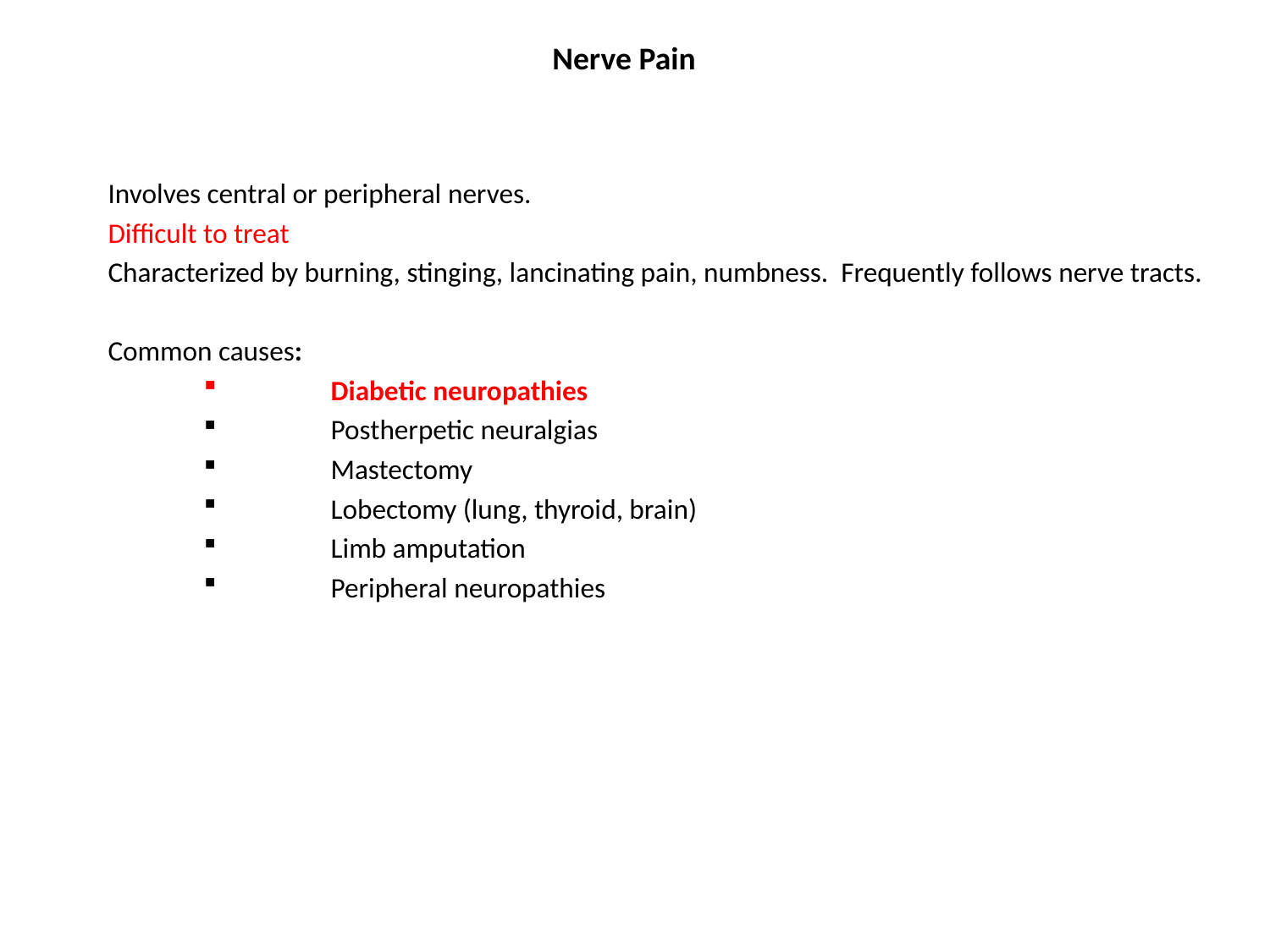

Nerve Pain
Involves central or peripheral nerves.
Difficult to treat
Characterized by burning, stinging, lancinating pain, numbness.  Frequently follows nerve tracts.

Common causes:
	Diabetic neuropathies
	Postherpetic neuralgias
	Mastectomy
	Lobectomy (lung, thyroid, brain)
	Limb amputation
	Peripheral neuropathies